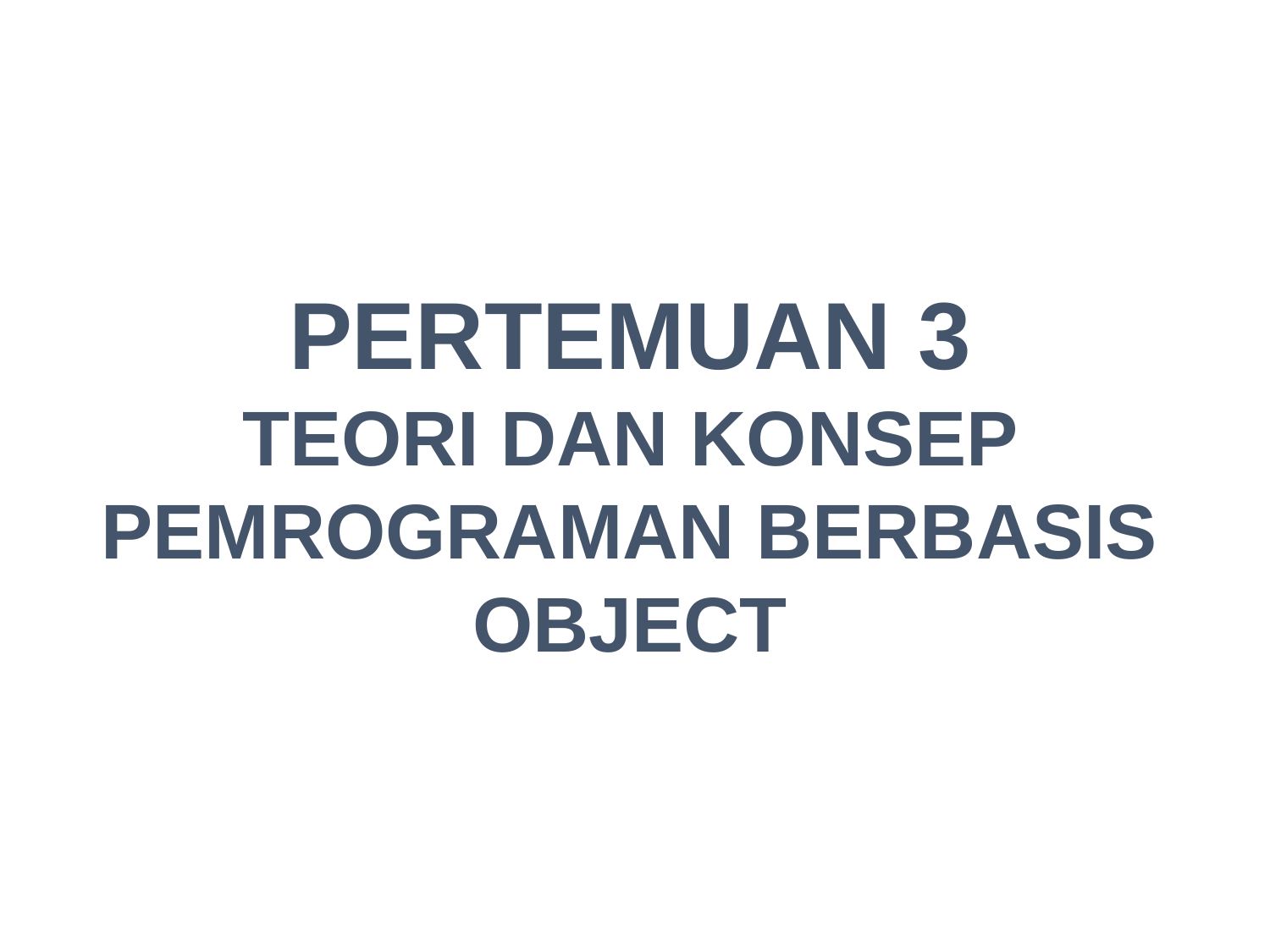

PERTEMUAN 3
TEORI DAN KONSEP PEMROGRAMAN BERBASIS OBJECT